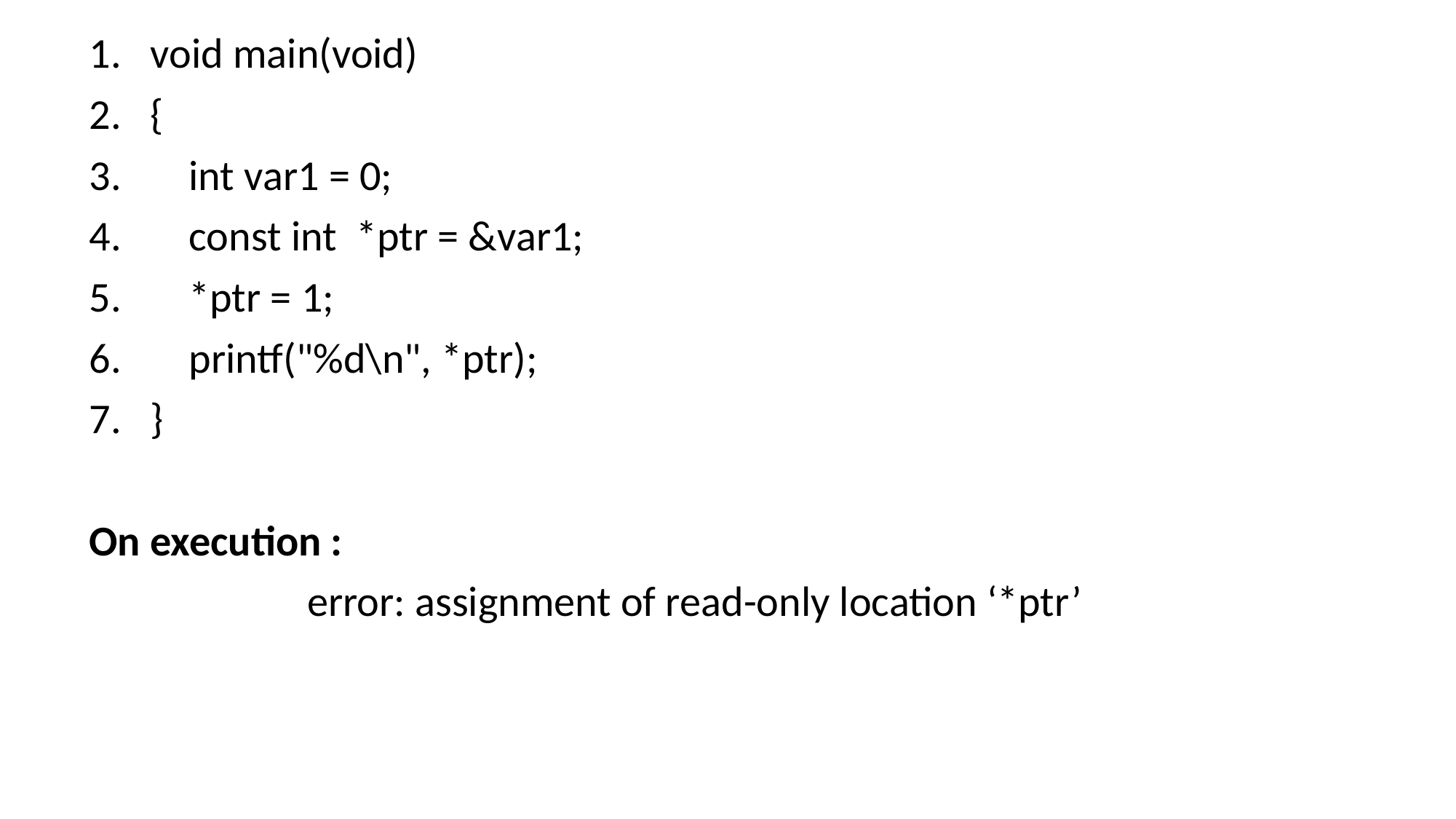

void main(void)
{
    int var1 = 0;
    const int  *ptr = &var1;
    *ptr = 1;
    printf("%d\n", *ptr);
}

On execution :
		error: assignment of read-only location ‘*ptr’